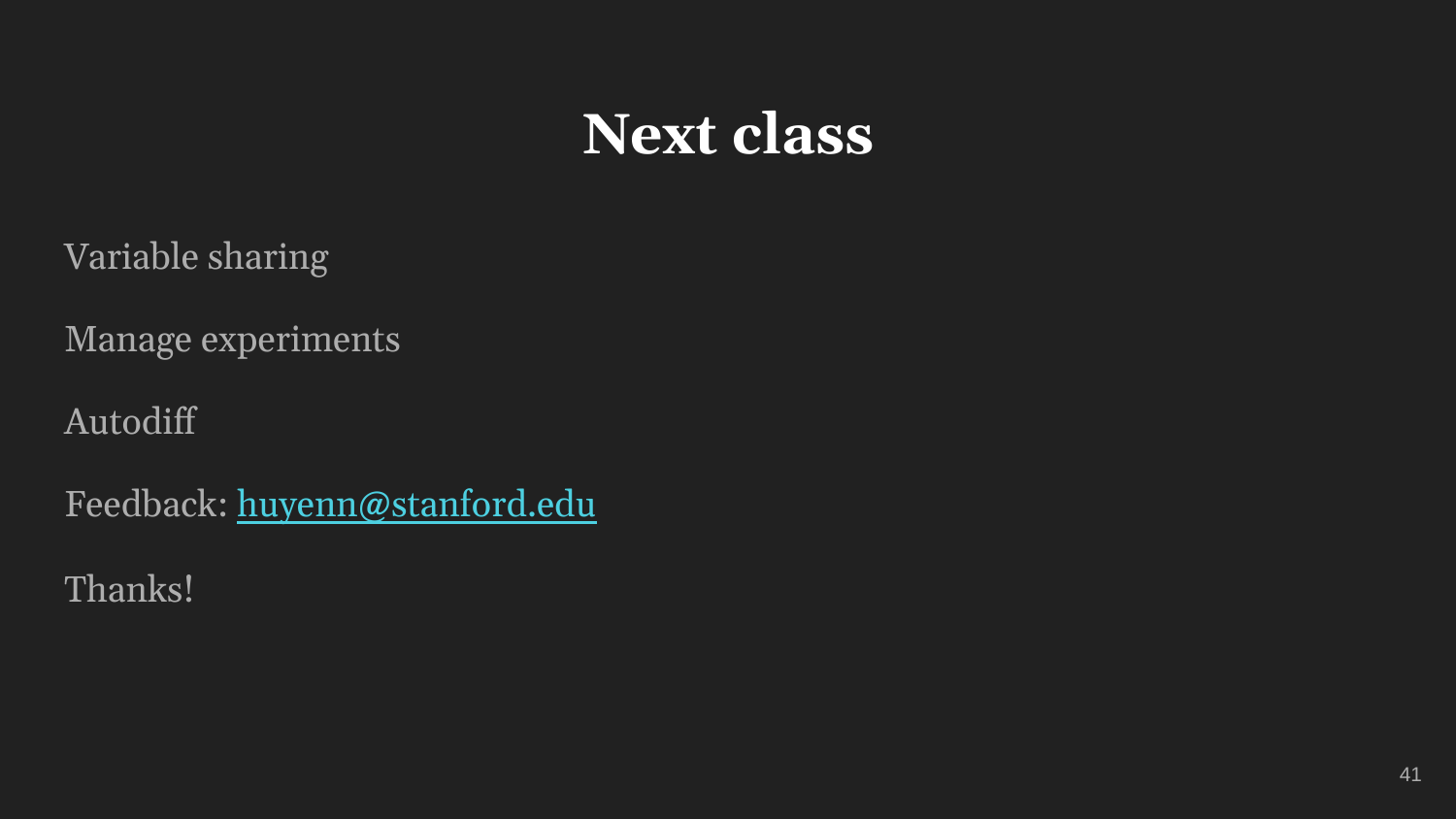

# Next class
Variable sharing
Manage experiments
Autodiff
Feedback: huyenn@stanford.edu
Thanks!
41